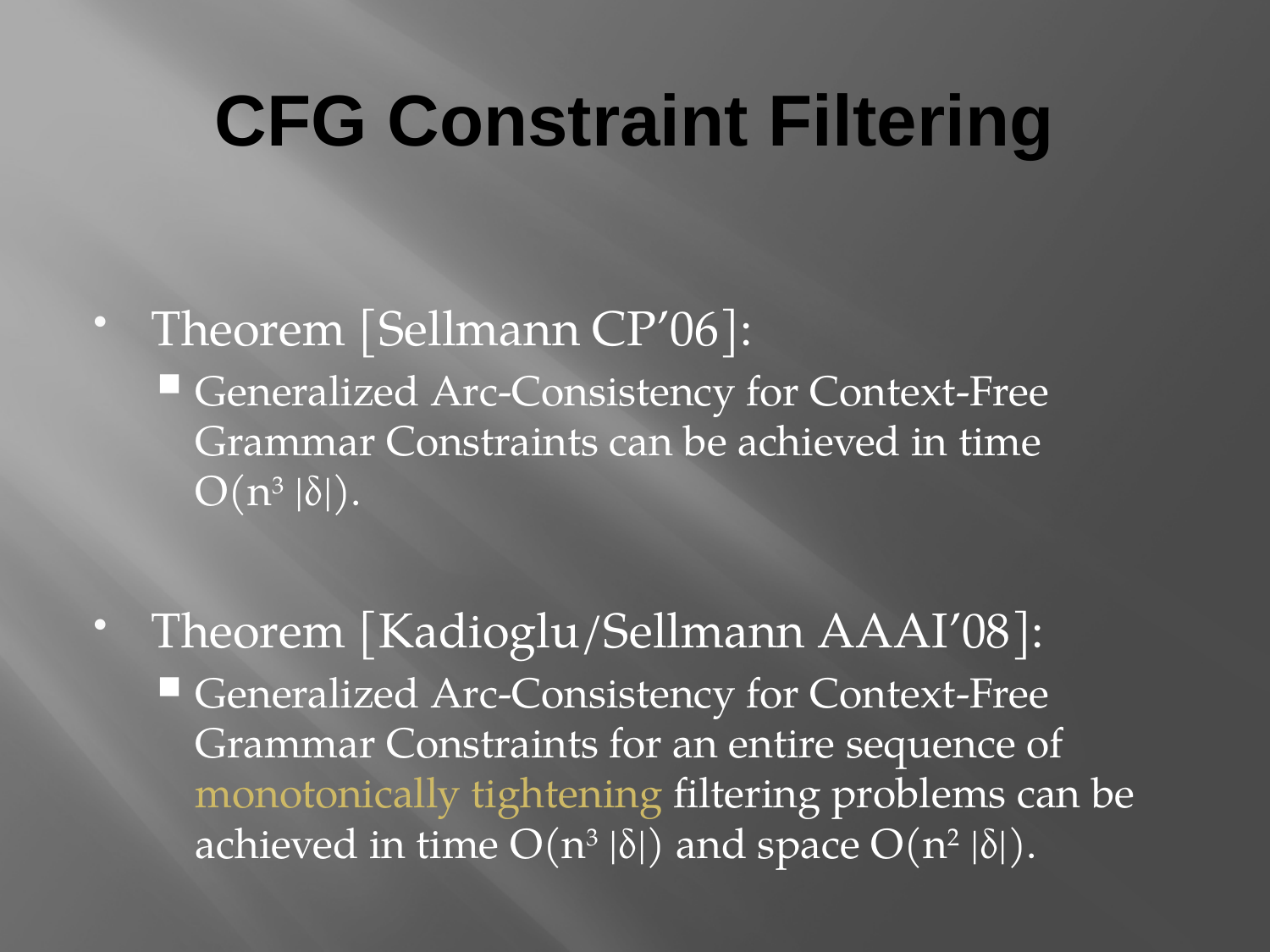

# CFG Constraint Filtering

Theorem [Sellmann CP’06]:
Generalized Arc-Consistency for Context-Free Grammar Constraints can be achieved in time           O(n3 |δ|).

Theorem [Kadioglu/Sellmann AAAI’08]:
Generalized Arc-Consistency for Context-Free Grammar Constraints for an entire sequence of monotonically tightening filtering problems can be achieved in time O(n3 |δ|) and space O(n2 |δ|).